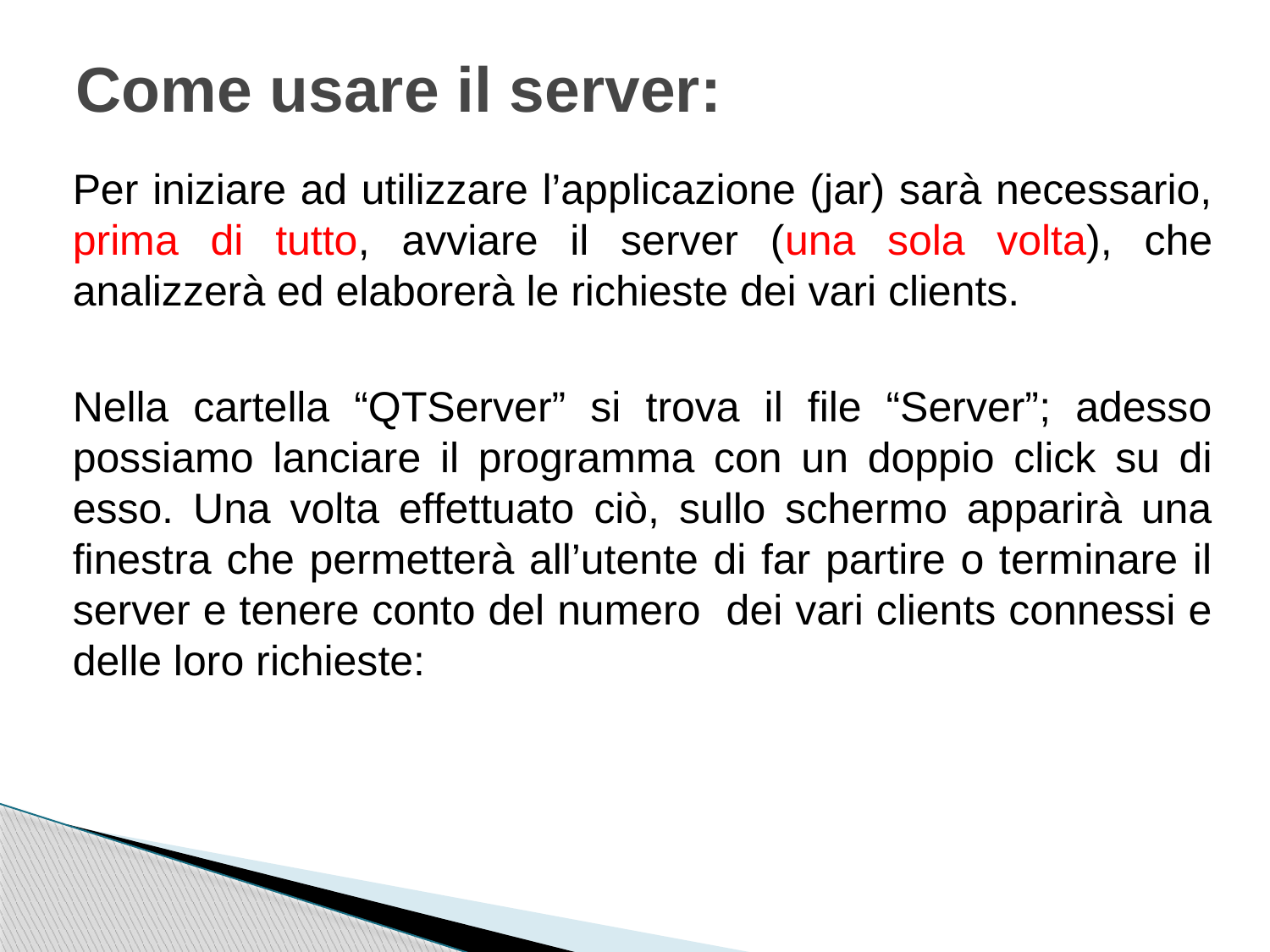

# Come usare il server:
Per iniziare ad utilizzare l’applicazione (jar) sarà necessario, prima di tutto, avviare il server (una sola volta), che analizzerà ed elaborerà le richieste dei vari clients.

Nella cartella “QTServer” si trova il file “Server”; adesso possiamo lanciare il programma con un doppio click su di esso. Una volta effettuato ciò, sullo schermo apparirà una finestra che permetterà all’utente di far partire o terminare il server e tenere conto del numero  dei vari clients connessi e delle loro richieste: